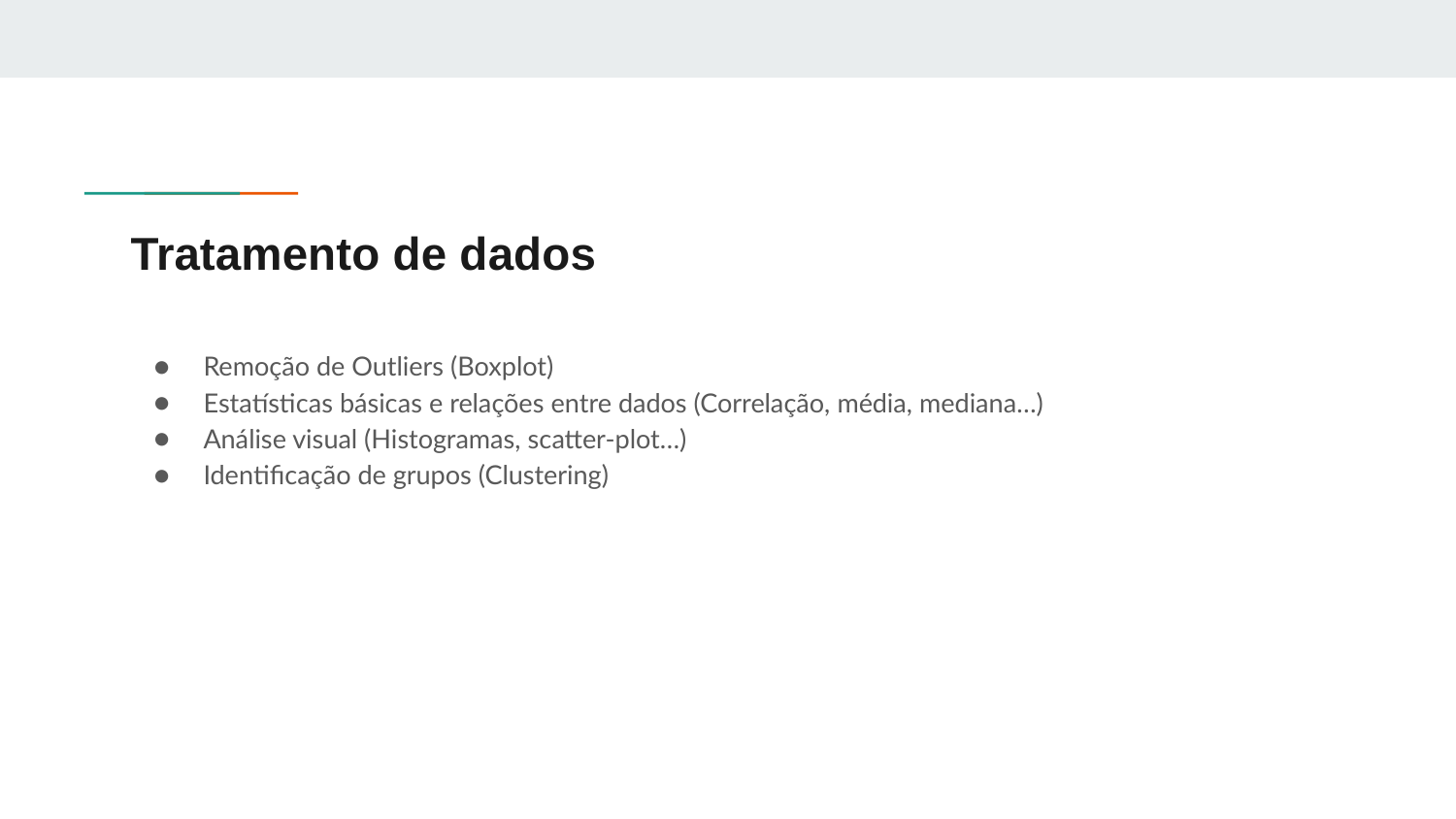

# Tratamento de dados
Remoção de Outliers (Boxplot)
Estatísticas básicas e relações entre dados (Correlação, média, mediana…)
Análise visual (Histogramas, scatter-plot…)
Identificação de grupos (Clustering)